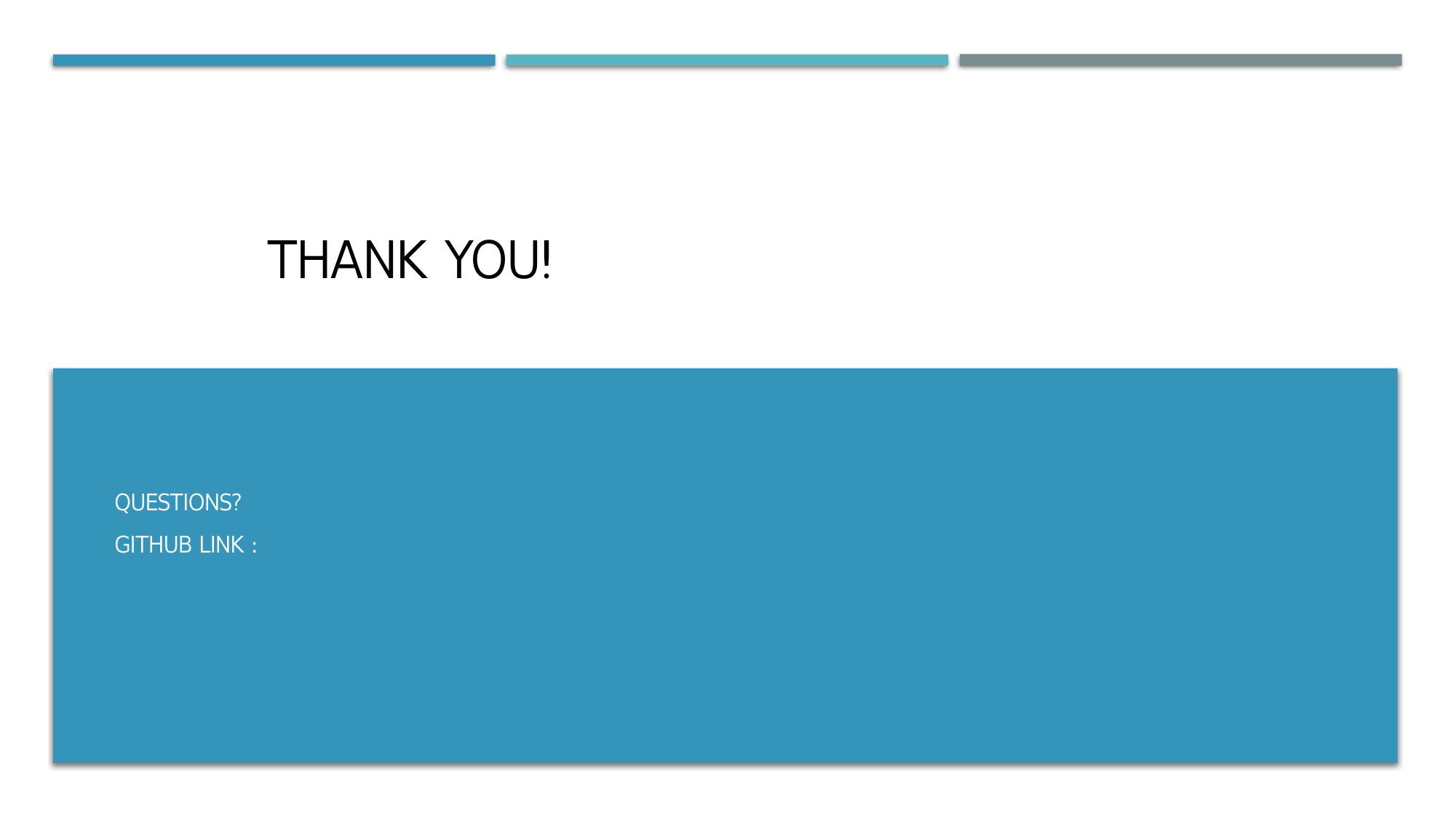

# Thank You!
Questions?
GitHub link :